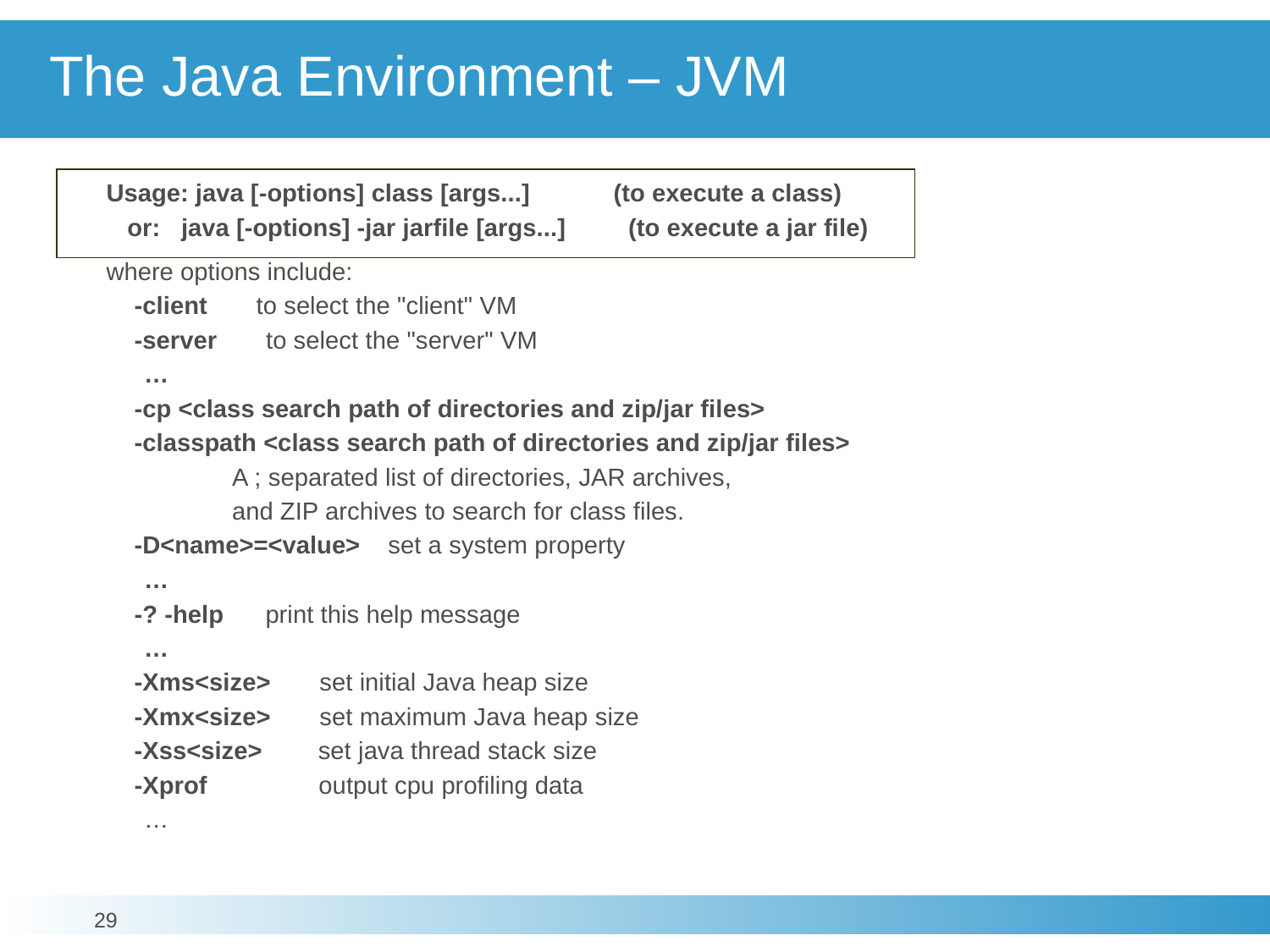

# The Java Environment – JVM

Usage: java [-options] class [args...]            (to execute a class)
   or:   java [-options] -jar jarfile [args...]         (to execute a jar file)

where options include:
    -client       to select the "client" VM
    -server       to select the "server" VM
	…
    -cp <class search path of directories and zip/jar files>
    -classpath <class search path of directories and zip/jar files>
                  A ; separated list of directories, JAR archives,
                  and ZIP archives to search for class files.
    -D<name>=<value>    set a system property
	…
    -? -help      print this help message
	…
    -Xms<size>       set initial Java heap size
    -Xmx<size>       set maximum Java heap size
    -Xss<size>        set java thread stack size
    -Xprof                output cpu profiling data
	…
29